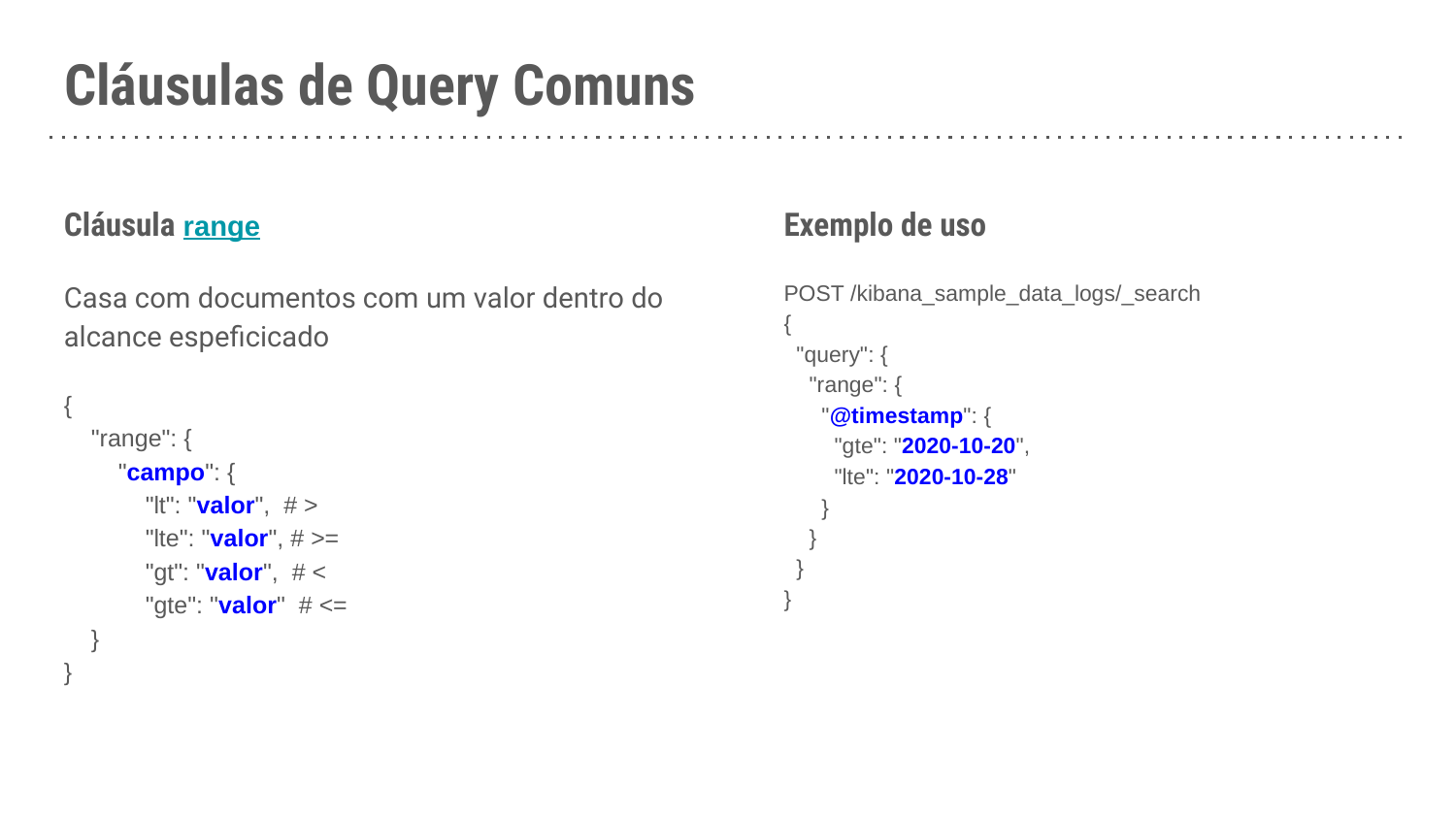

# Cláusulas de Query Comuns
Cláusula range
Casa com documentos com um valor dentro do alcance espeficicado
{
    "range": {
        "campo": {
            "lt": "valor",  # >
            "lte": "valor", # >=
            "gt": "valor",  # <
            "gte": "valor"  # <=
    }
}
Exemplo de uso
POST /kibana_sample_data_logs/_search
{
  "query": {
    "range": {
      "@timestamp": {
        "gte": "2020-10-20",
        "lte": "2020-10-28"
      }
    }
  }
}